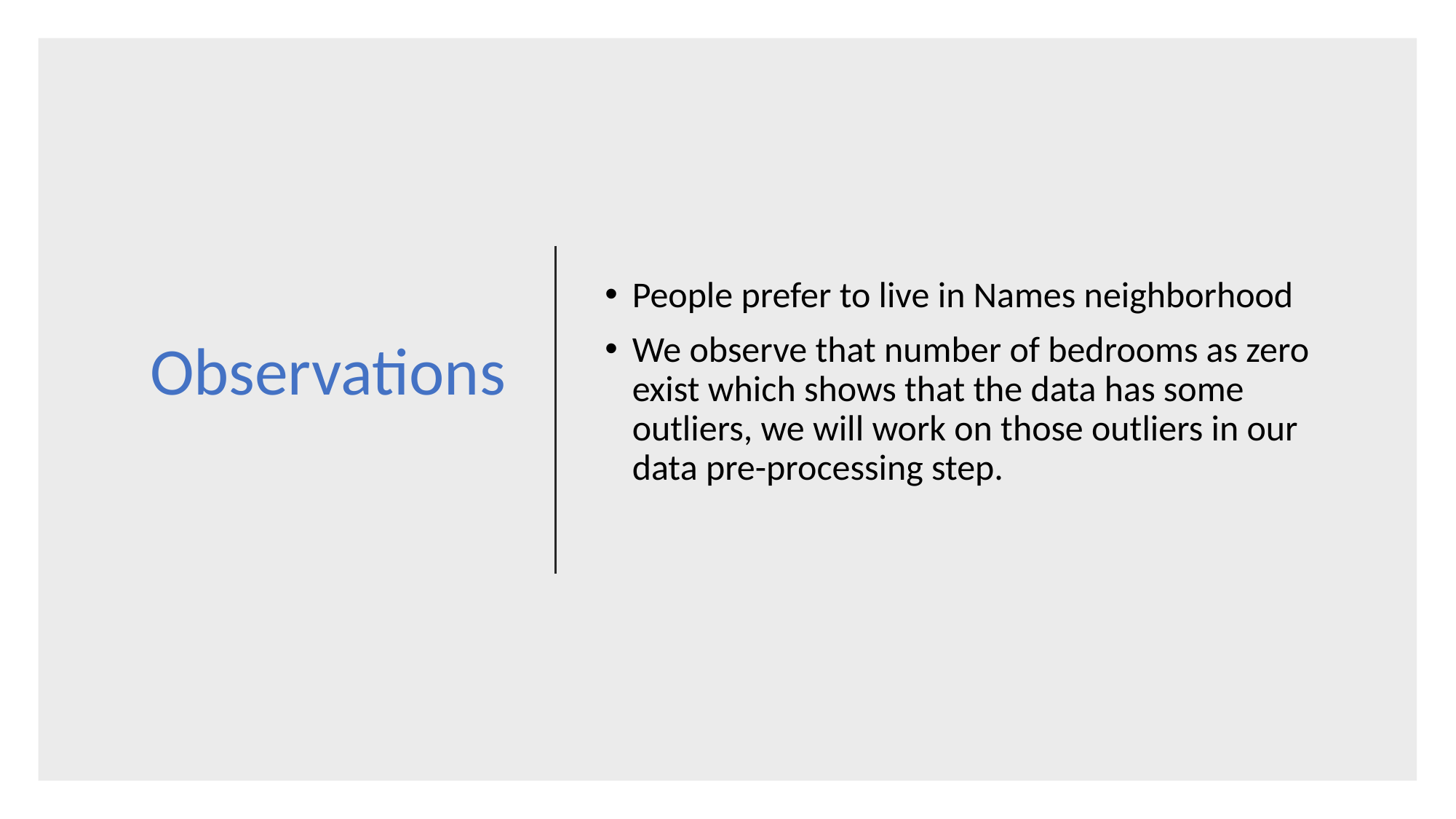

# Observations
People prefer to live in Names neighborhood
We observe that number of bedrooms as zero exist which shows that the data has some outliers, we will work on those outliers in our data pre-processing step.